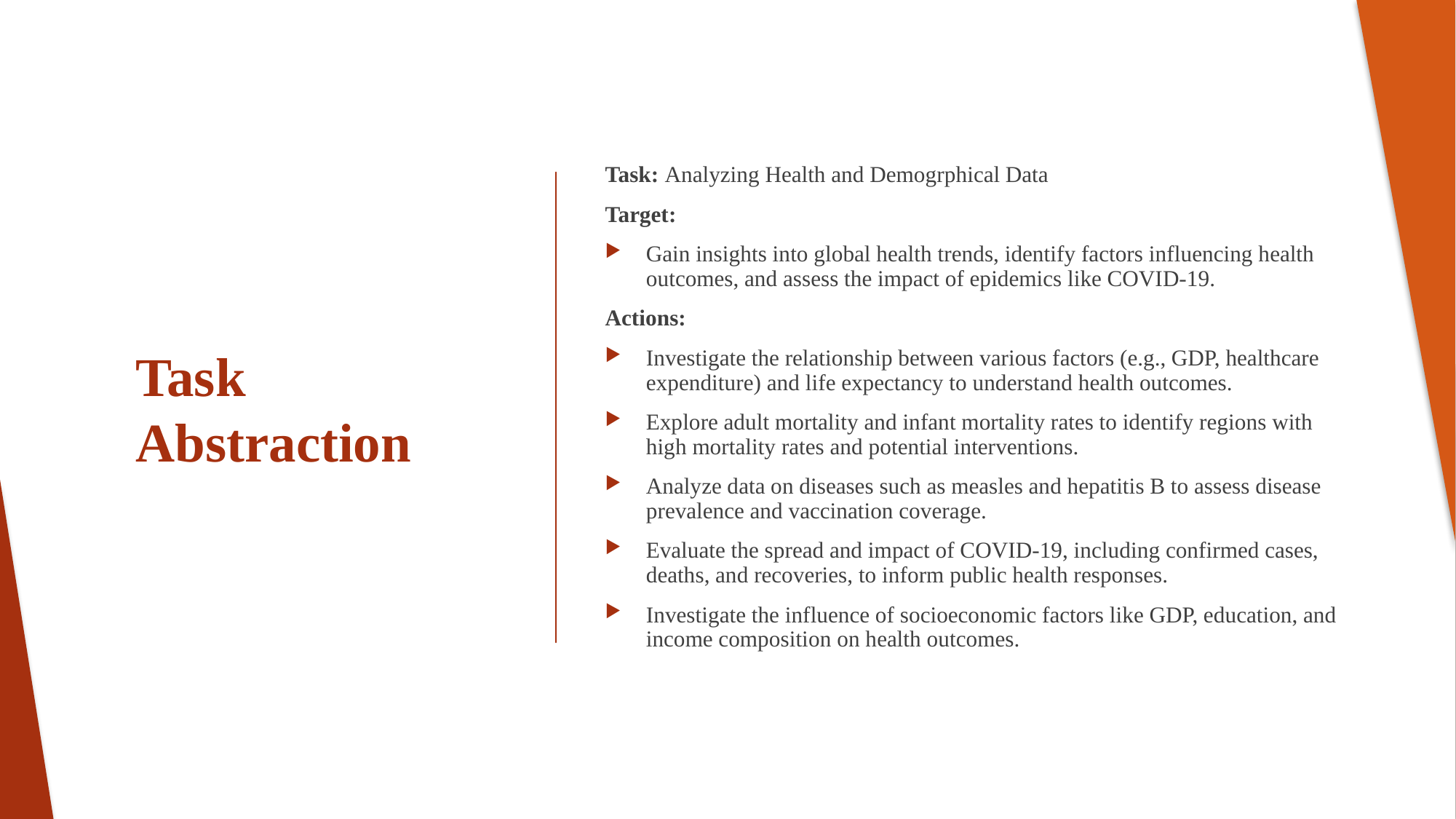

Task: Analyzing Health and Demogrphical Data
Target:
Gain insights into global health trends, identify factors influencing health outcomes, and assess the impact of epidemics like COVID-19.
Actions:
Investigate the relationship between various factors (e.g., GDP, healthcare expenditure) and life expectancy to understand health outcomes.
Explore adult mortality and infant mortality rates to identify regions with high mortality rates and potential interventions.
Analyze data on diseases such as measles and hepatitis B to assess disease prevalence and vaccination coverage.
Evaluate the spread and impact of COVID-19, including confirmed cases, deaths, and recoveries, to inform public health responses.
Investigate the influence of socioeconomic factors like GDP, education, and income composition on health outcomes.
# Task Abstraction